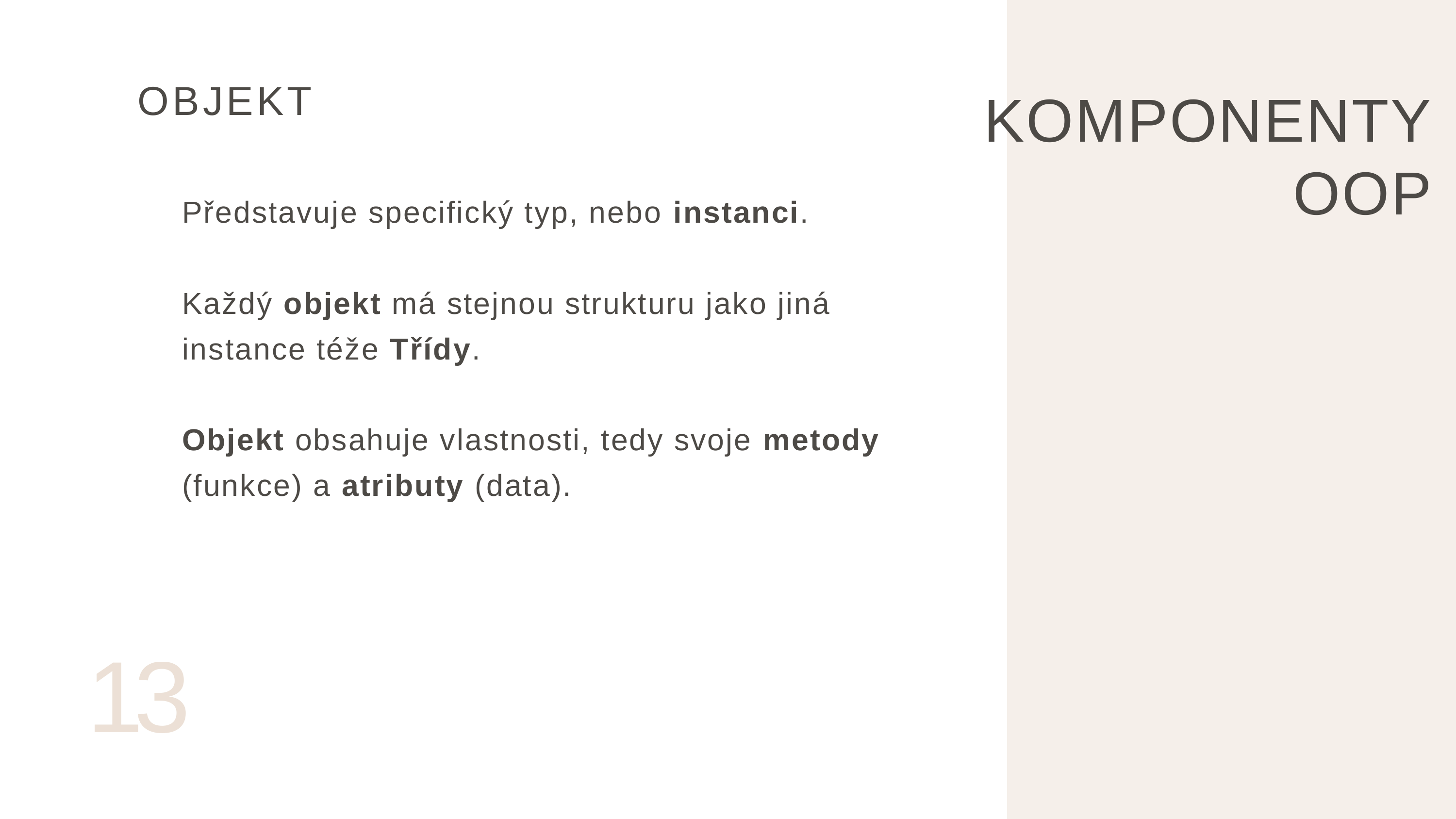

KOMPONENTY
OOP
OBJEKT
Představuje specifický typ, nebo instanci.

Každý objekt má stejnou strukturu jako jiná instance téže Třídy.

Objekt obsahuje vlastnosti, tedy svoje metody (funkce) a atributy (data).
13